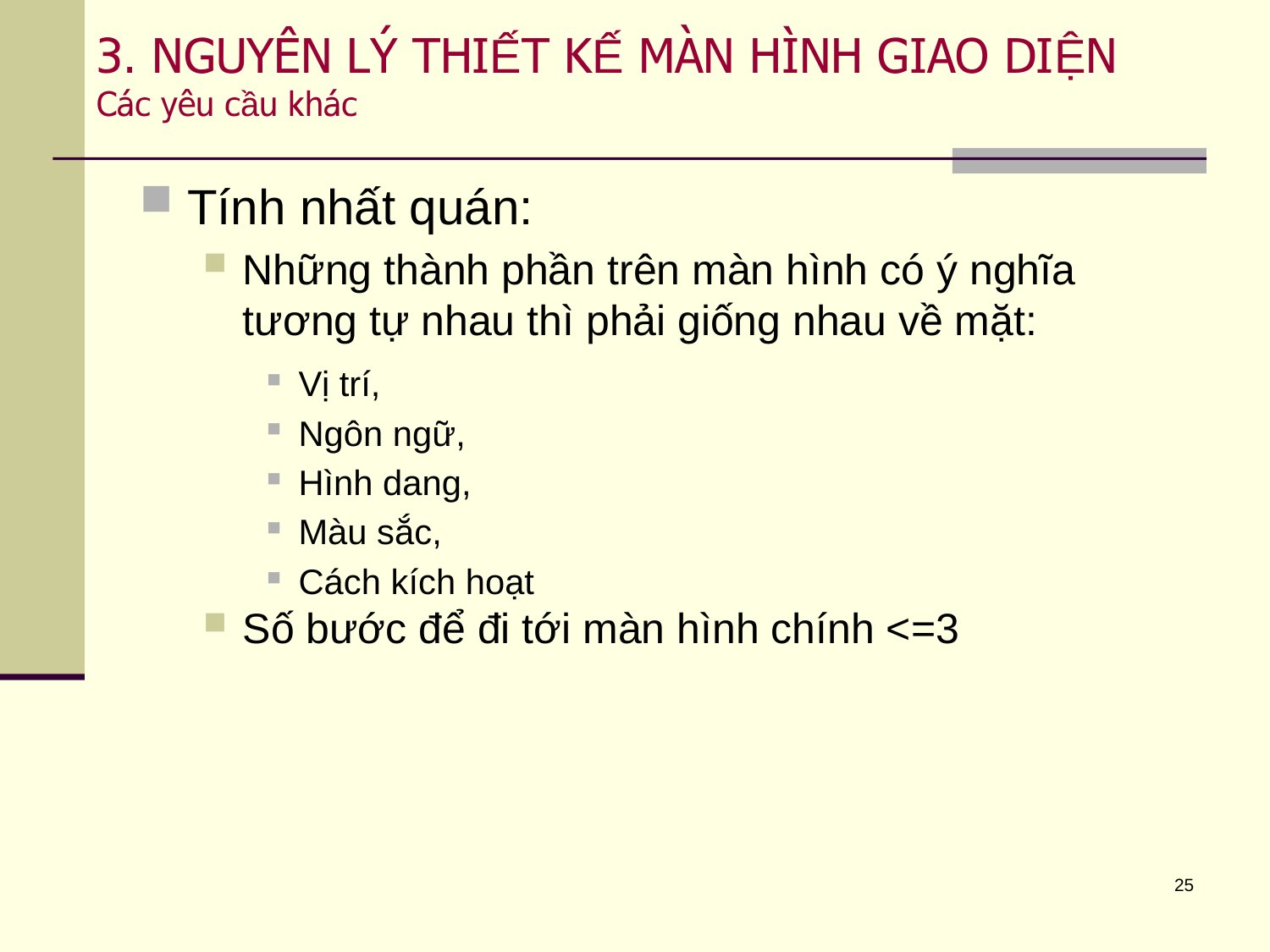

# 3. NGUYÊN LÝ THIẾT KẾ MÀN HÌNH GIAO DIỆN Các yêu cầu khác
Tính nhất quán:
Những thành phần trên màn hình có ý nghĩa tương tự nhau thì phải giống nhau về mặt:
Vị trí,
Ngôn ngữ,
Hình dang,
Màu sắc,
Cách kích hoạt
Số bước để đi tới màn hình chính <=3
25